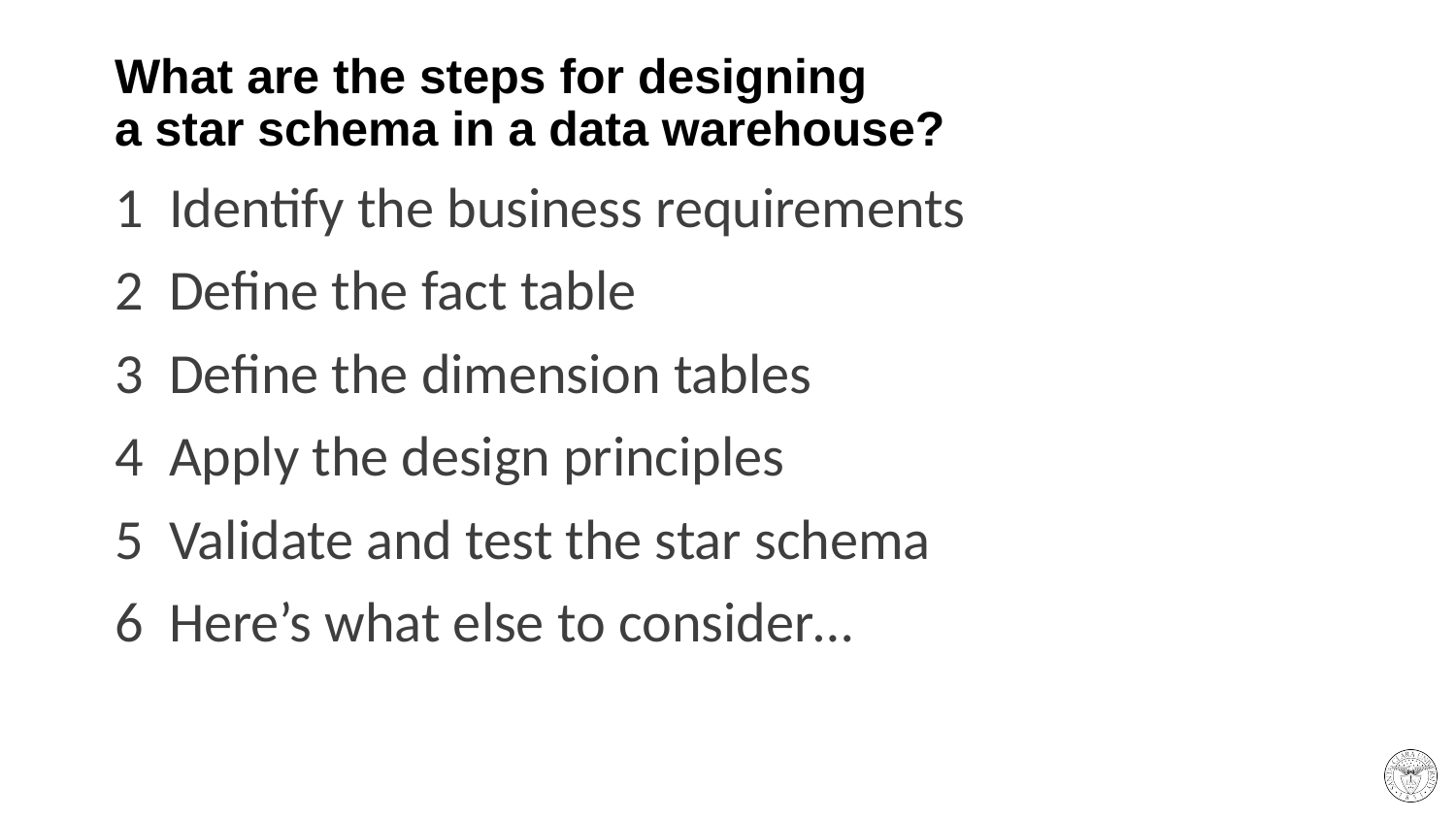

# What are the steps for designing a star schema in a data warehouse?
1  Identify the business requirements
2  Define the fact table
3  Define the dimension tables
4  Apply the design principles
5  Validate and test the star schema
6  Here’s what else to consider…